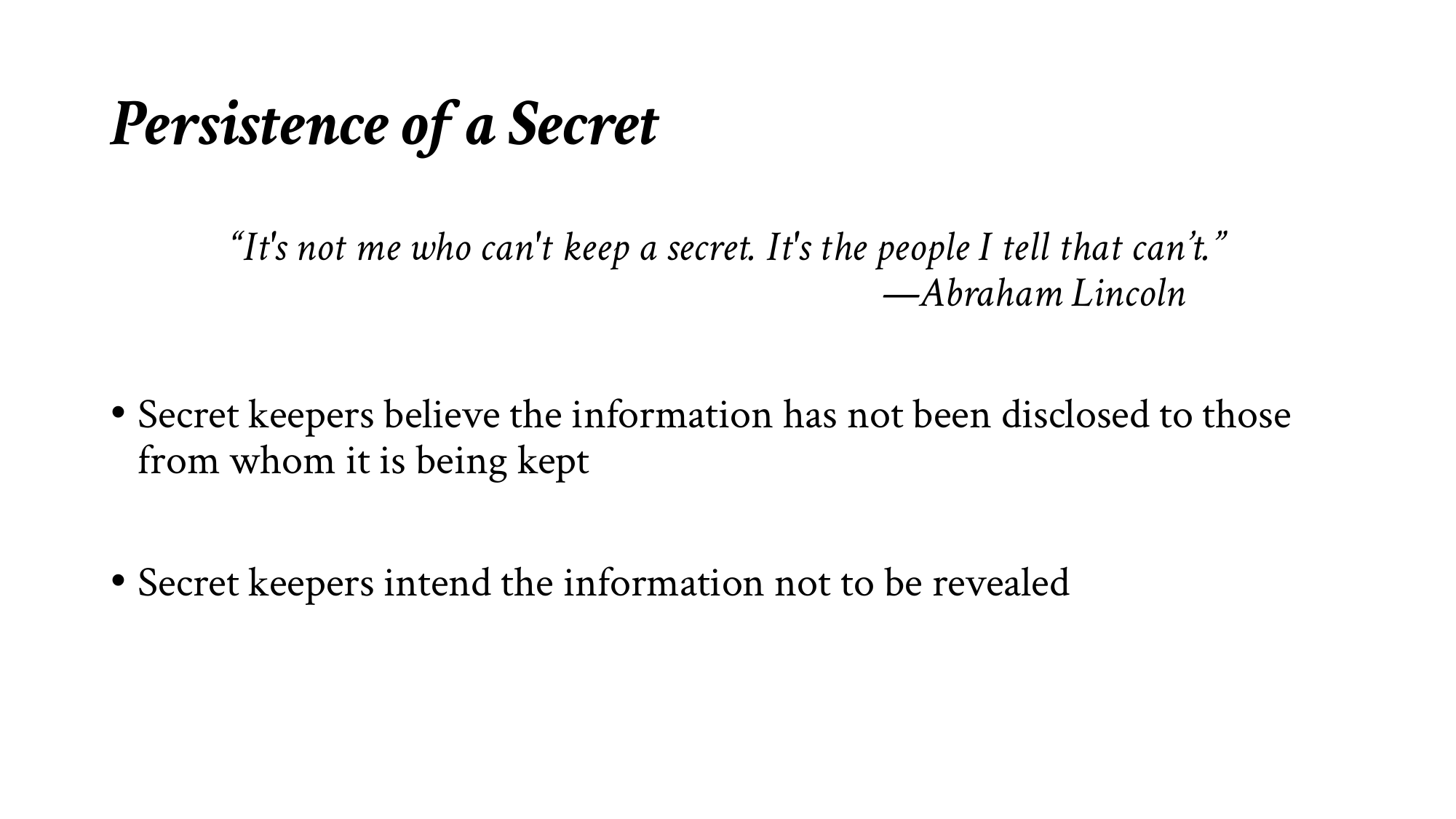

# Persistence of a Secret
“It's not me who can't keep a secret. It's the people I tell that can’t.”
                                                                 ― Abraham Lincoln

Secret keepers believe the information has not been disclosed to those from whom it is being kept

Secret keepers intend the information not to be revealed